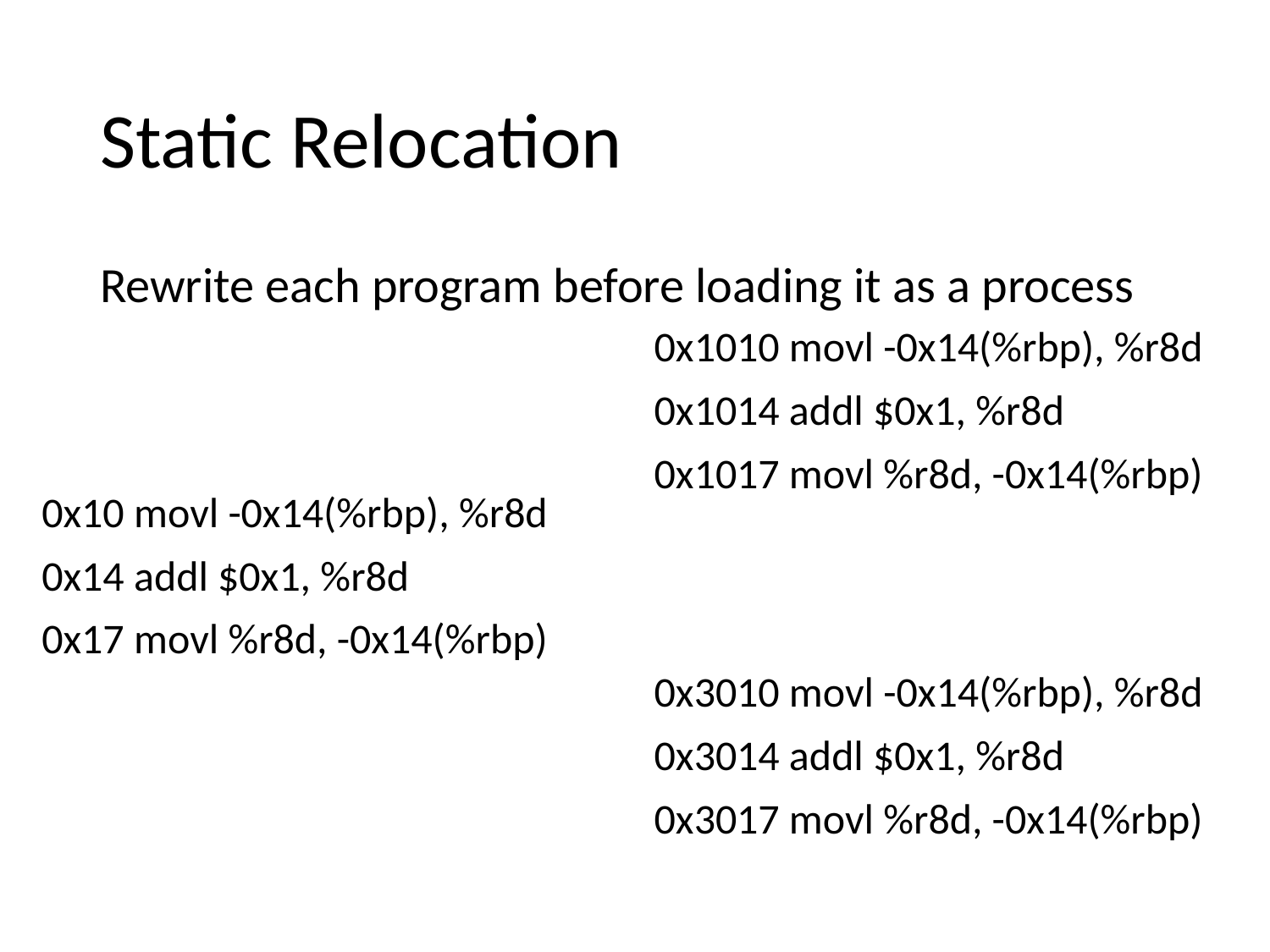

# Static Relocation
Rewrite each program before loading it as a process
0x1010 movl -0x14(%rbp), %r8d
0x1014 addl $0x1, %r8d
0x1017 movl %r8d, -0x14(%rbp)
0x10 movl -0x14(%rbp), %r8d
0x14 addl $0x1, %r8d
0x17 movl %r8d, -0x14(%rbp)
0x3010 movl -0x14(%rbp), %r8d
0x3014 addl $0x1, %r8d
0x3017 movl %r8d, -0x14(%rbp)